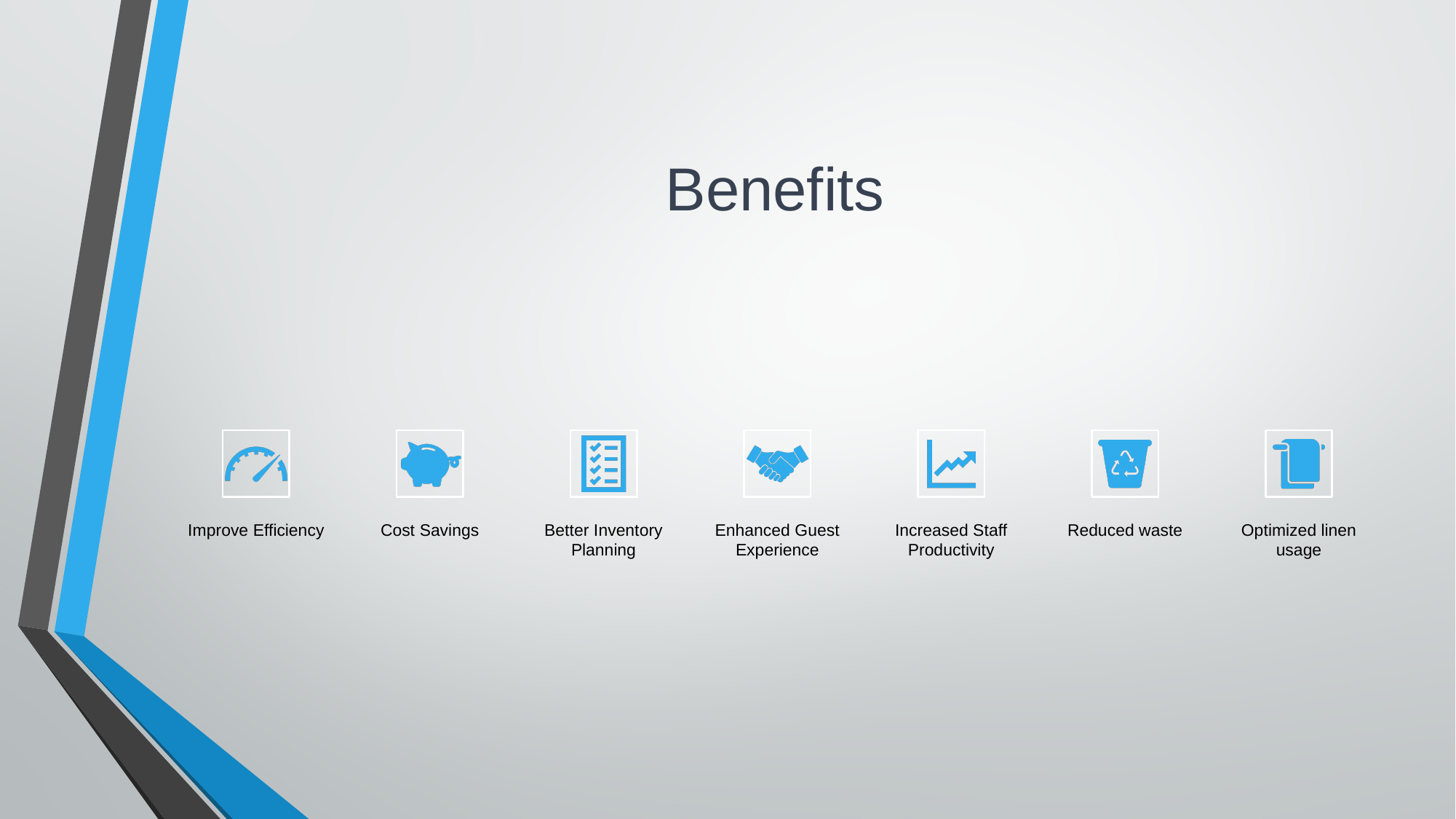

# Benefits

Improve Efficiency
Cost Savings
Better Inventory Planning
Enhanced Guest Experience
Increased Staff Productivity
Reduced waste
Optimized linen usage